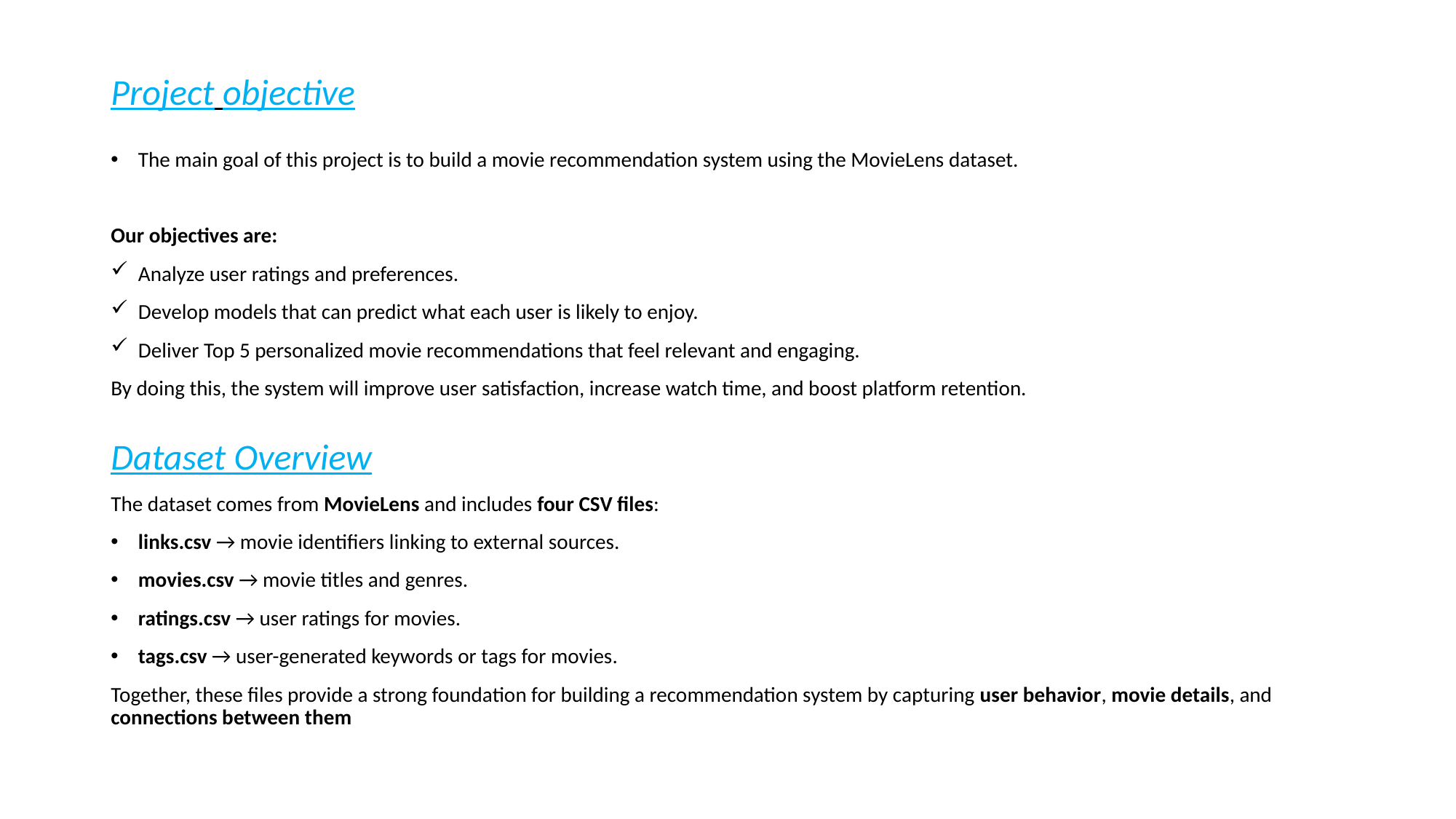

# Project objective
The main goal of this project is to build a movie recommendation system using the MovieLens dataset.

Our objectives are:
Analyze user ratings and preferences.
Develop models that can predict what each user is likely to enjoy.
Deliver Top 5 personalized movie recommendations that feel relevant and engaging.
By doing this, the system will improve user satisfaction, increase watch time, and boost platform retention.

Dataset Overview
The dataset comes from MovieLens and includes four CSV files:
links.csv → movie identifiers linking to external sources.
movies.csv → movie titles and genres.
ratings.csv → user ratings for movies.
tags.csv → user-generated keywords or tags for movies.
Together, these files provide a strong foundation for building a recommendation system by capturing user behavior, movie details, and connections between them